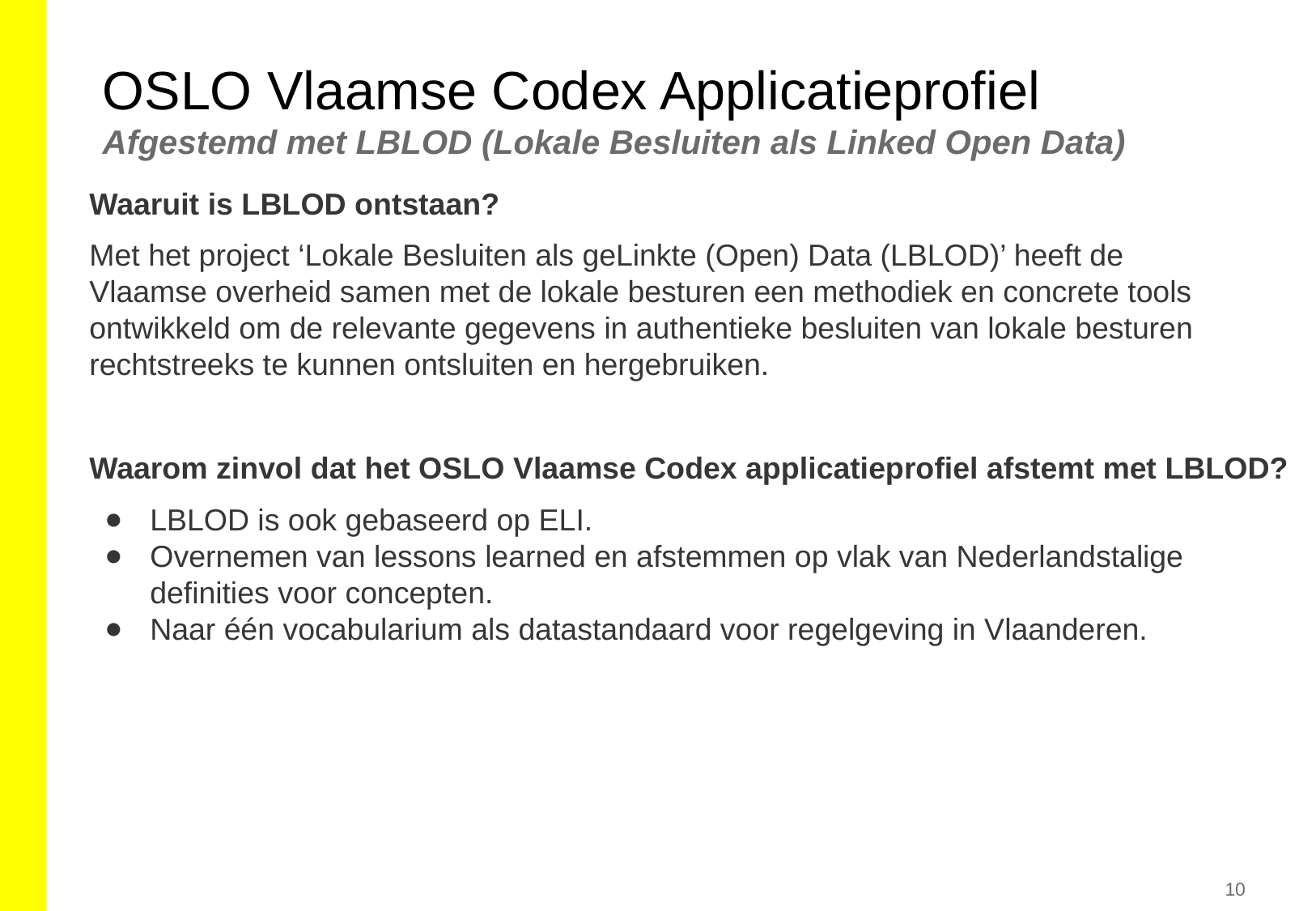

OSLO Vlaamse Codex Applicatieprofiel
Afgestemd met LBLOD (Lokale Besluiten als Linked Open Data)

Waaruit is LBLOD ontstaan?
Met het project ‘Lokale Besluiten als geLinkte (Open) Data (LBLOD)’ heeft de
Vlaamse overheid samen met de lokale besturen een methodiek en concrete tools ontwikkeld om de relevante gegevens in authentieke besluiten van lokale besturen rechtstreeks te kunnen ontsluiten en hergebruiken.

Waarom zinvol dat het OSLO Vlaamse Codex applicatieprofiel afstemt met LBLOD?
LBLOD is ook gebaseerd op ELI.
Overnemen van lessons learned en afstemmen op vlak van Nederlandstalige
definities voor concepten.
Naar één vocabularium als datastandaard voor regelgeving in Vlaanderen.
10